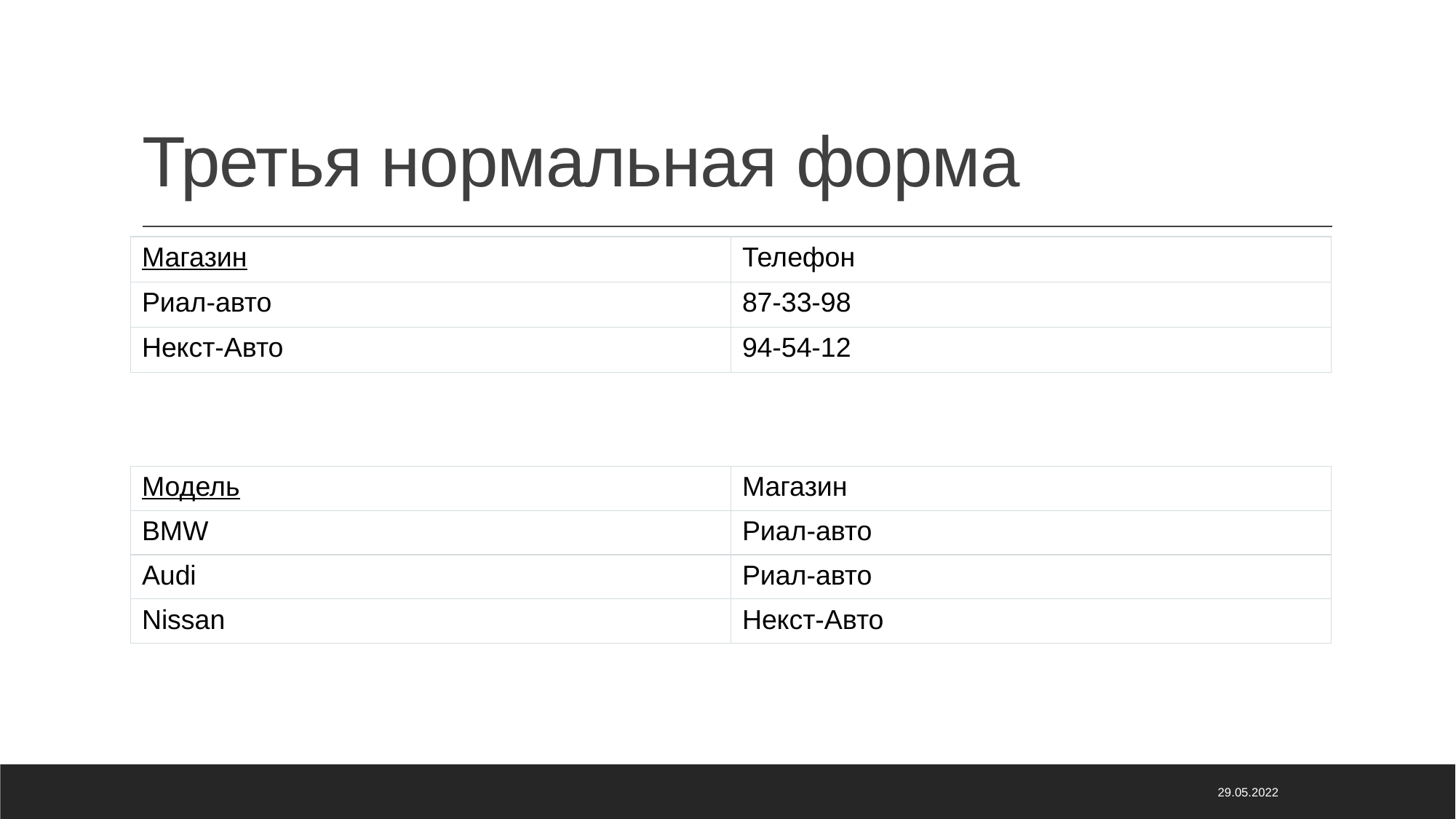

# Третья нормальная форма
| Магазин | Телефон |
| --- | --- |
| Риал-авто | 87-33-98 |
| Некст-Авто | 94-54-12 |
| Модель | Магазин |
| --- | --- |
| BMW | Риал-авто |
| Audi | Риал-авто |
| Nissan | Некст-Авто |
29.05.2022